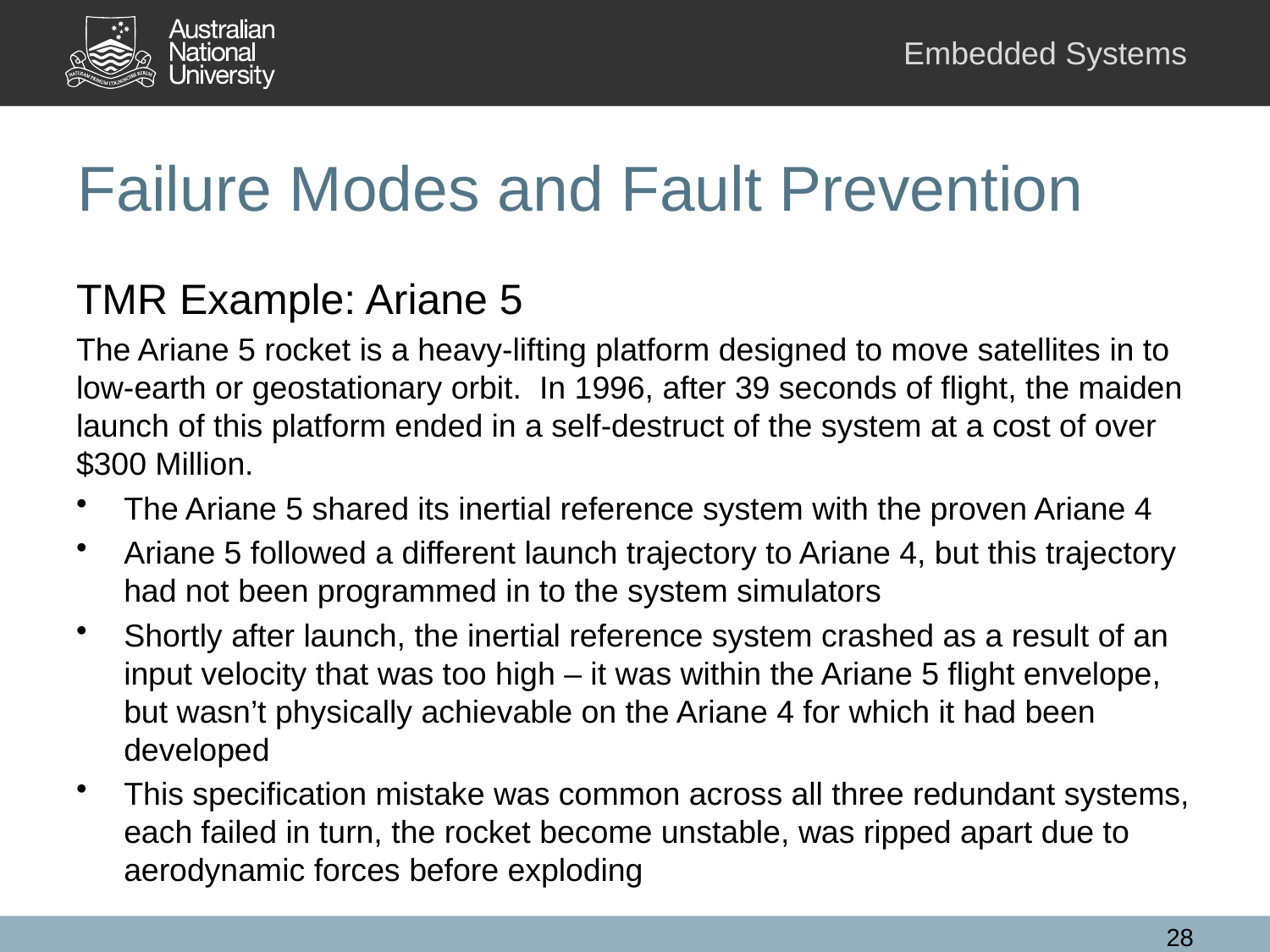

# Failure Modes and Fault Prevention
TMR Example: Ariane 5
The Ariane 5 rocket is a heavy-lifting platform designed to move satellites in to low-earth or geostationary orbit.  In 1996, after 39 seconds of flight, the maiden launch of this platform ended in a self-destruct of the system at a cost of over $300 Million.
The Ariane 5 shared its inertial reference system with the proven Ariane 4
Ariane 5 followed a different launch trajectory to Ariane 4, but this trajectory had not been programmed in to the system simulators
Shortly after launch, the inertial reference system crashed as a result of an input velocity that was too high – it was within the Ariane 5 flight envelope, but wasn’t physically achievable on the Ariane 4 for which it had been developed
This specification mistake was common across all three redundant systems, each failed in turn, the rocket become unstable, was ripped apart due to aerodynamic forces before exploding

28